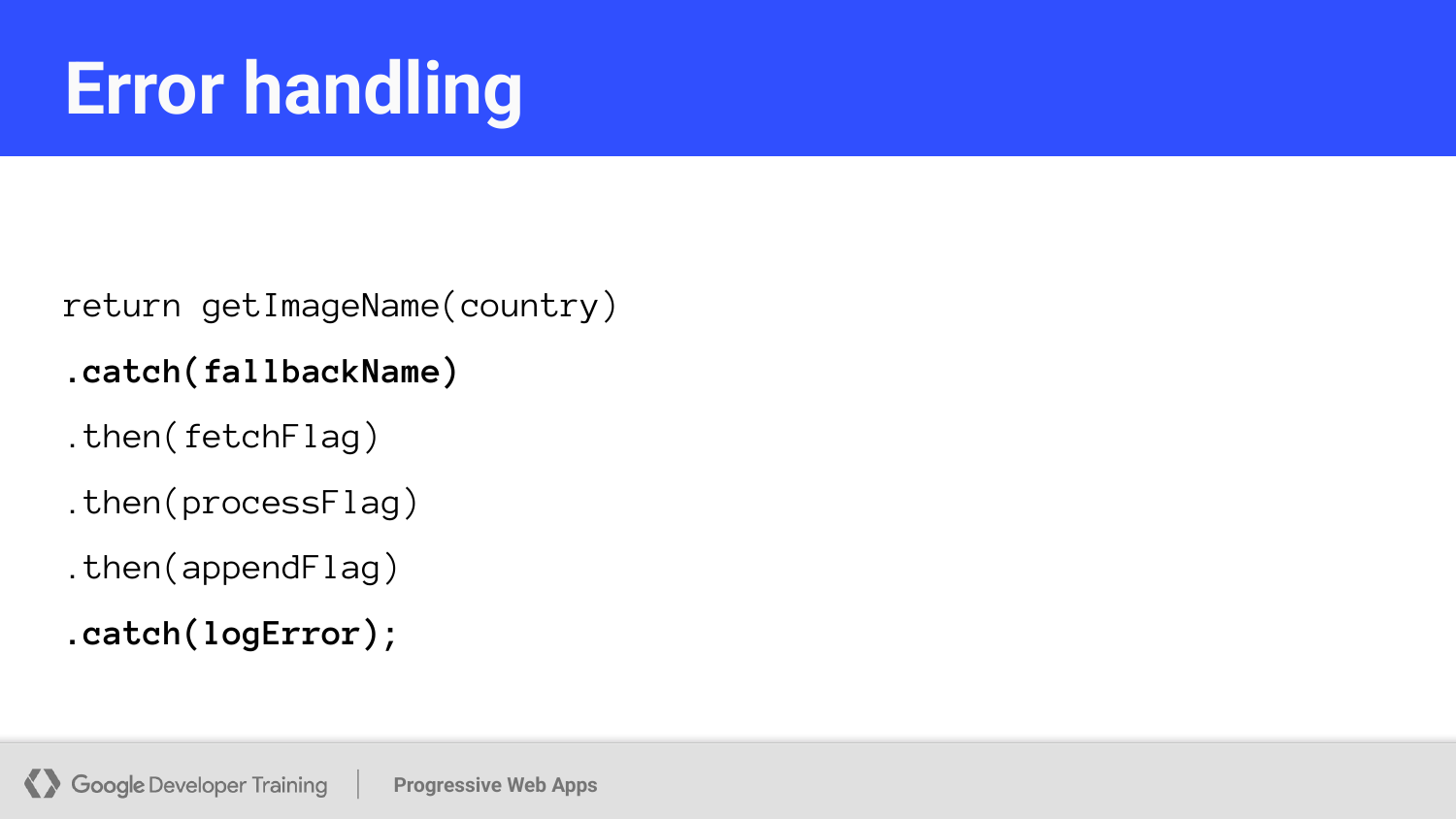

# Request some JSON...
Error handling
return getImageName(country)
.catch(fallbackName)
.then(fetchFlag)
.then(processFlag)
.then(appendFlag)
.catch(logError);